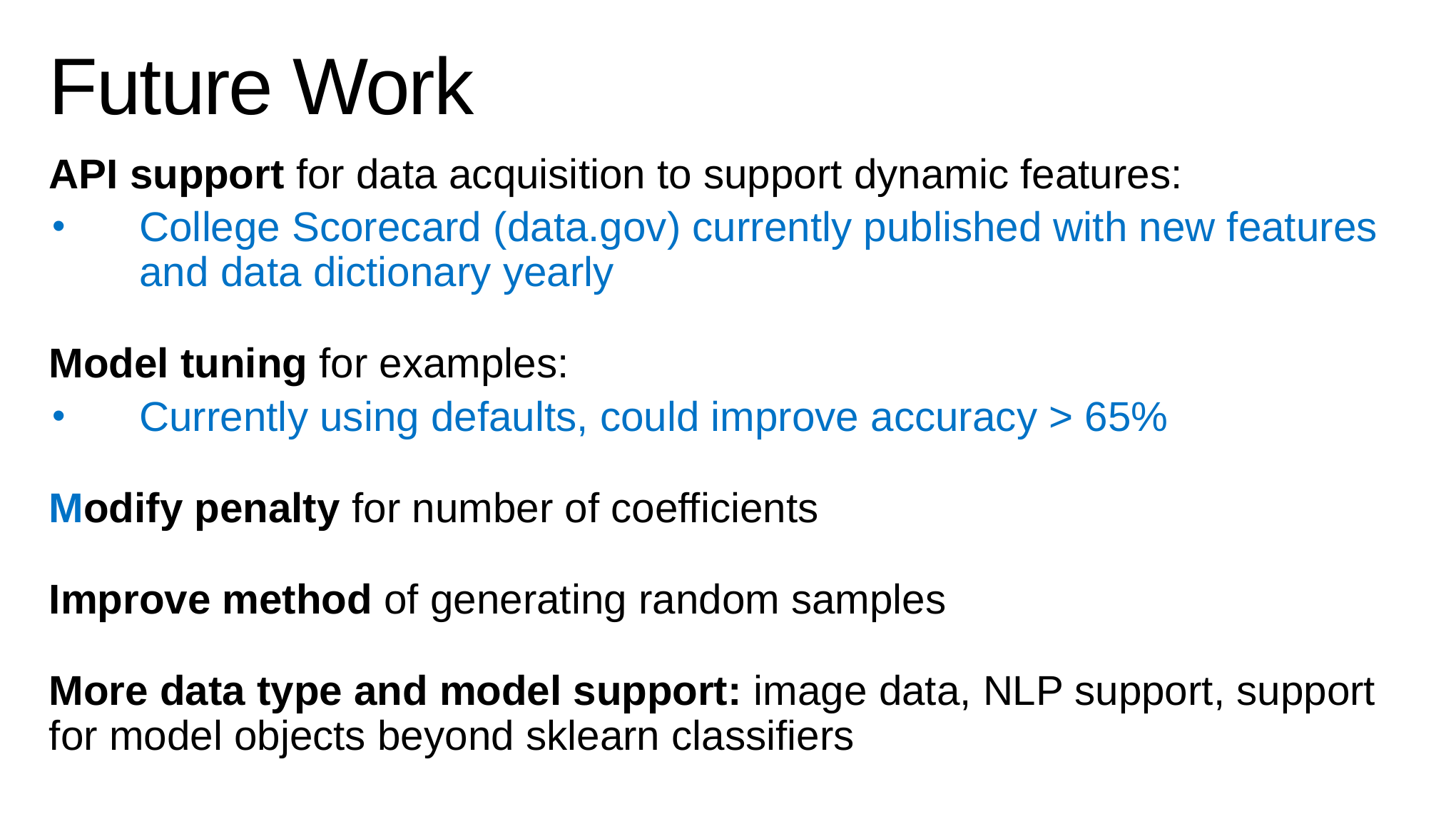

# Future Work
API support for data acquisition to support dynamic features:
College Scorecard (data.gov) currently published with new features and data dictionary yearly

Model tuning for examples:
Currently using defaults, could improve accuracy > 65%

Modify penalty for number of coefficients

Improve method of generating random samples

More data type and model support: image data, NLP support, support for model objects beyond sklearn classifiers